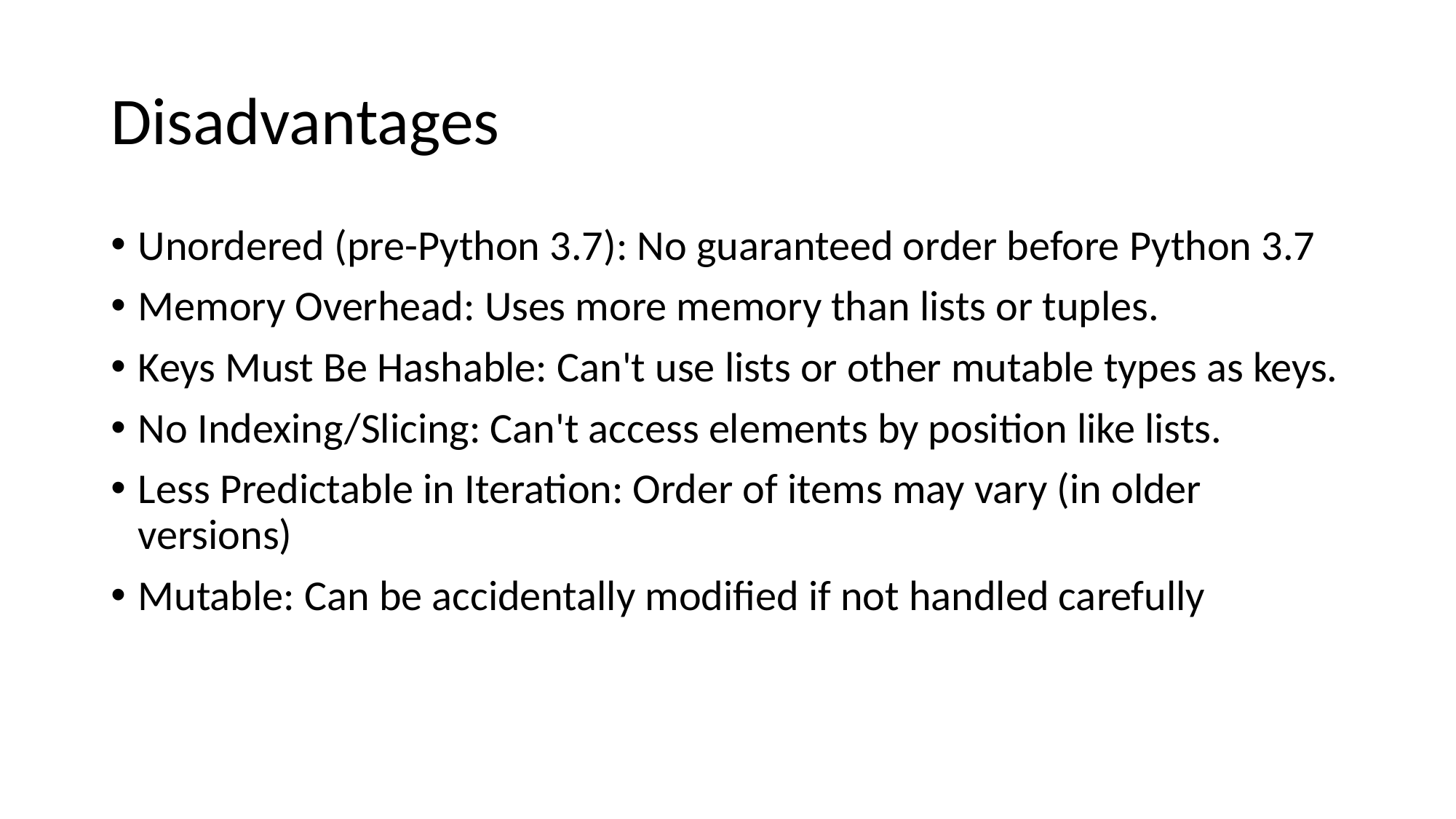

# Disadvantages
Unordered (pre-Python 3.7): No guaranteed order before Python 3.7
Memory Overhead: Uses more memory than lists or tuples.
Keys Must Be Hashable: Can't use lists or other mutable types as keys.
No Indexing/Slicing: Can't access elements by position like lists.
Less Predictable in Iteration: Order of items may vary (in older versions)
Mutable: Can be accidentally modified if not handled carefully